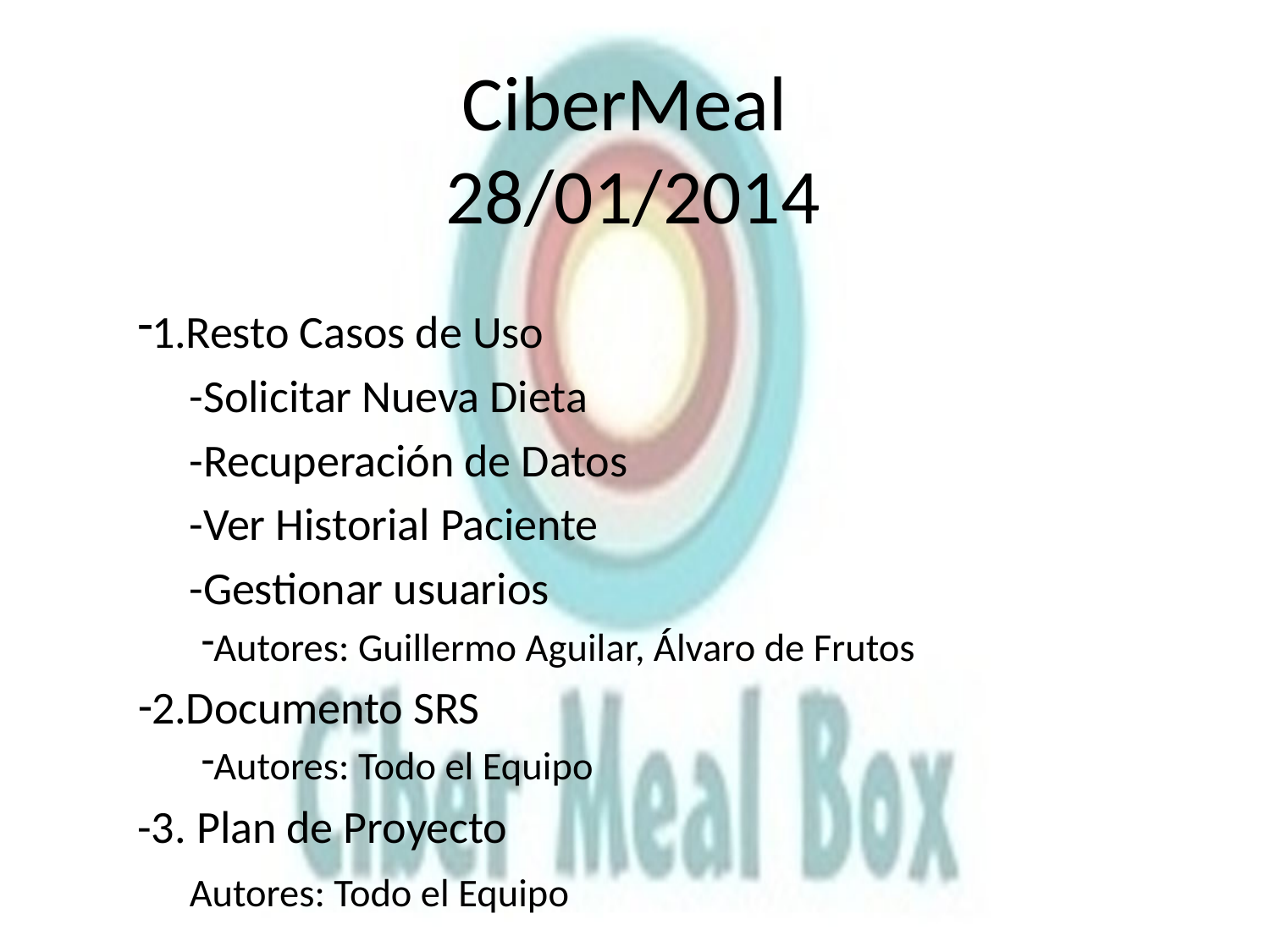

# CiberMeal 28/01/2014
1.Resto Casos de Uso
     -Solicitar Nueva Dieta
     -Recuperación de Datos
     -Ver Historial Paciente
     -Gestionar usuarios
Autores: Guillermo Aguilar, Álvaro de Frutos
2.Documento SRS
Autores: Todo el Equipo
-3. Plan de Proyecto
     Autores: Todo el Equipo